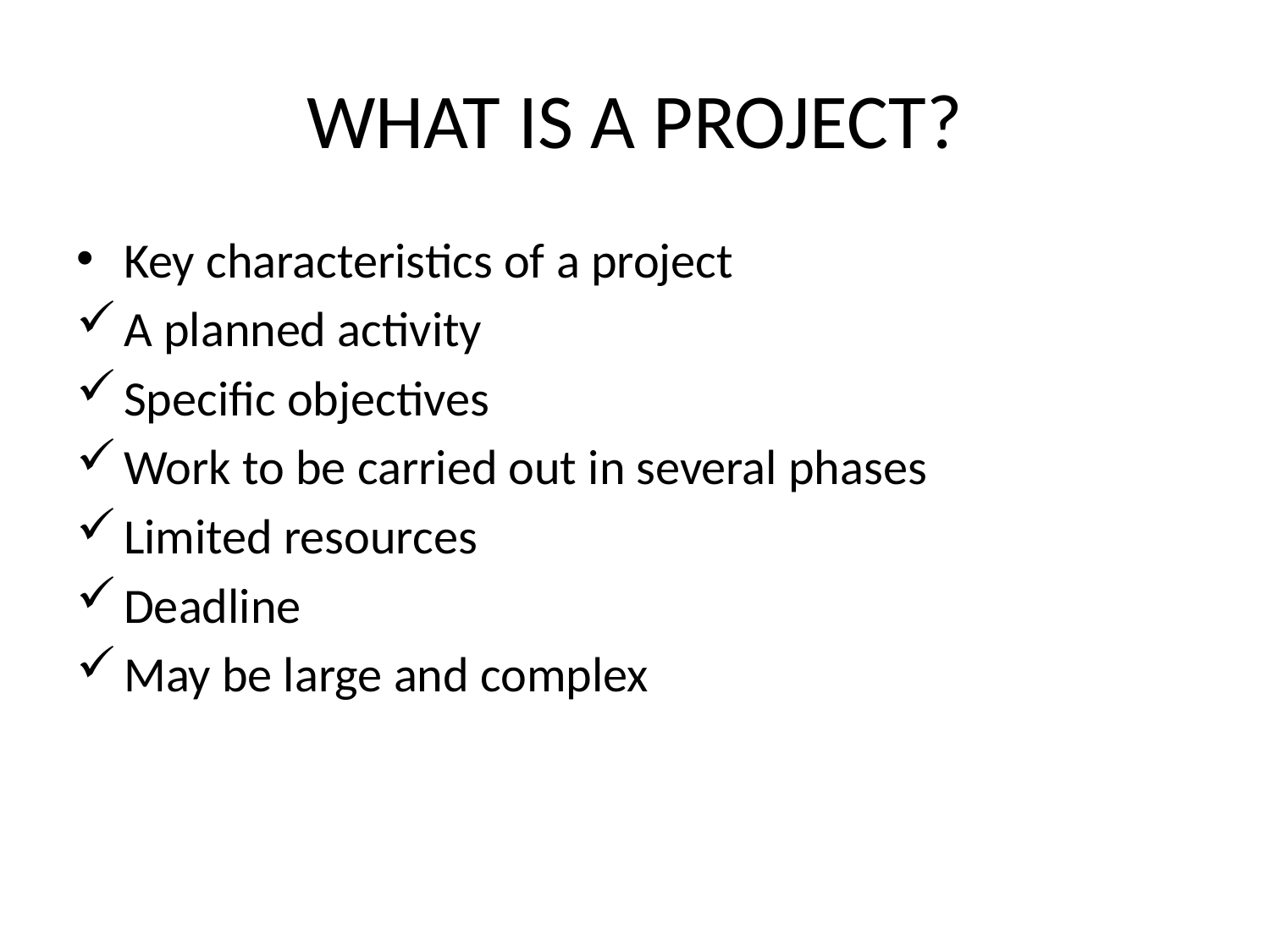

# WHAT IS A PROJECT?
Key characteristics of a project
A planned activity
Specific objectives
Work to be carried out in several phases
Limited resources
Deadline
May be large and complex